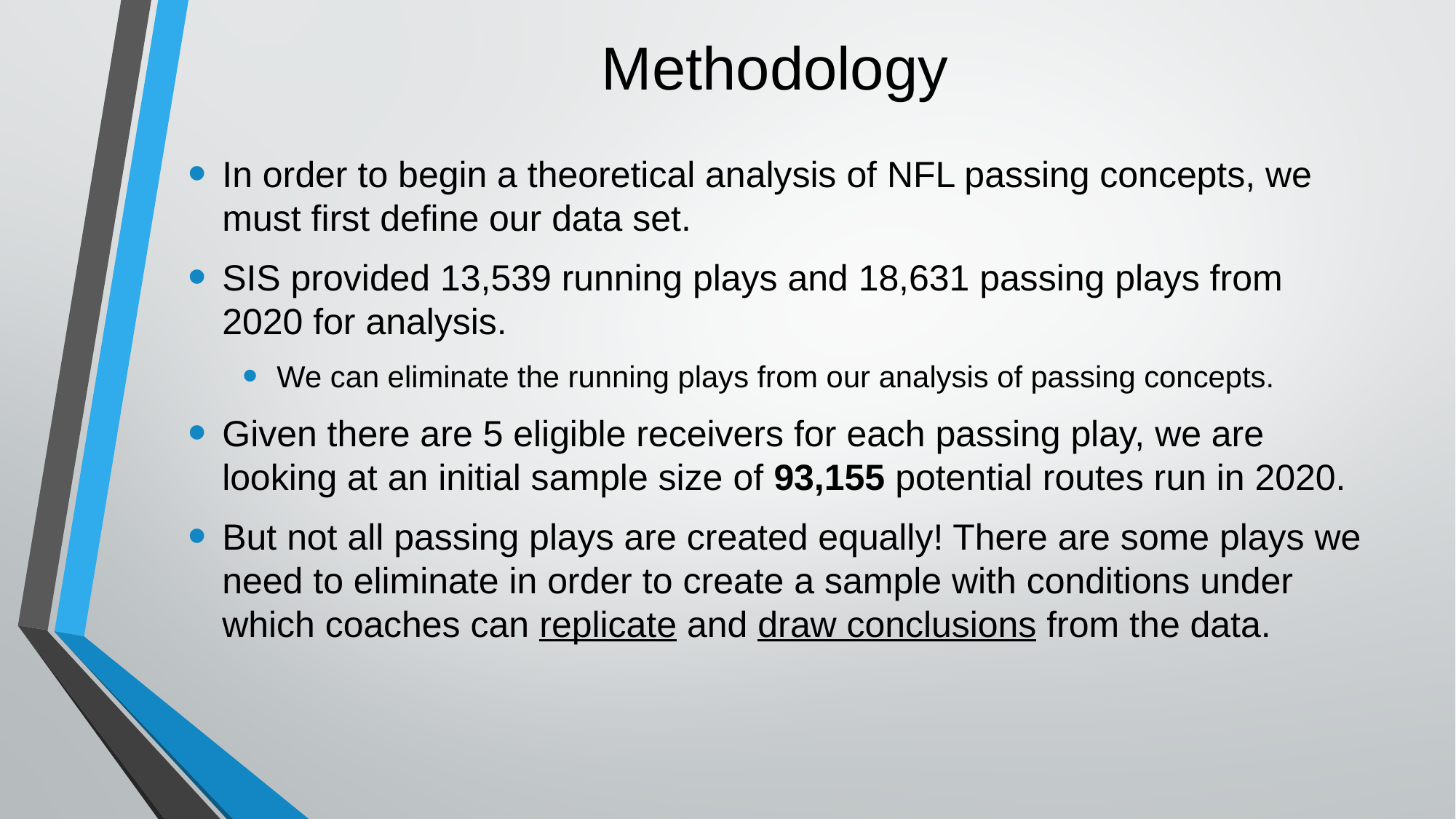

# Methodology
In order to begin a theoretical analysis of NFL passing concepts, we must first define our data set.
SIS provided 13,539 running plays and 18,631 passing plays from 2020 for analysis.
We can eliminate the running plays from our analysis of passing concepts.
Given there are 5 eligible receivers for each passing play, we are looking at an initial sample size of 93,155 potential routes run in 2020.
But not all passing plays are created equally! There are some plays we need to eliminate in order to create a sample with conditions under which coaches can replicate and draw conclusions from the data.